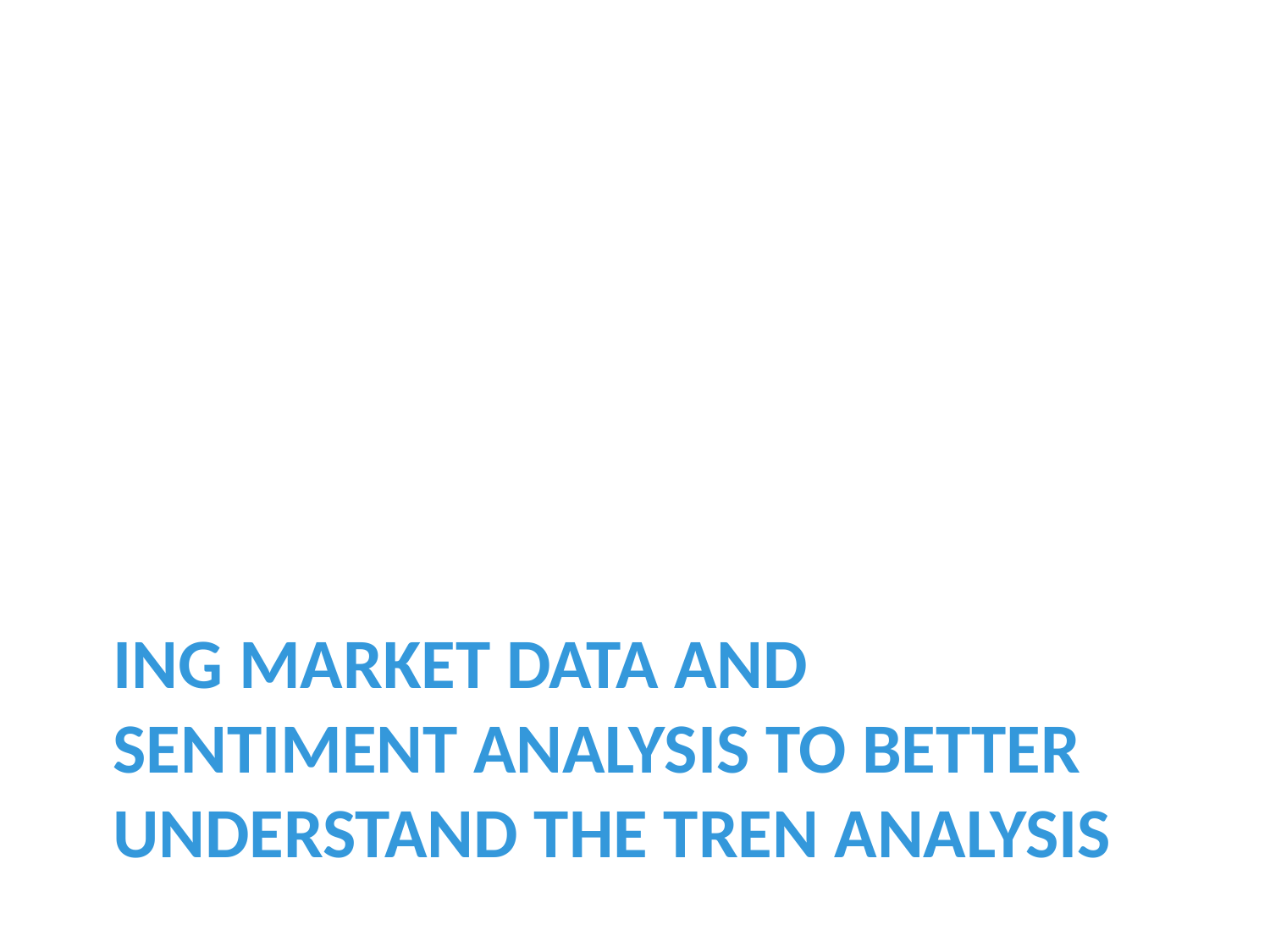

# Ing Market Data And Sentiment Analysis To Better Understand The Tren Analysis